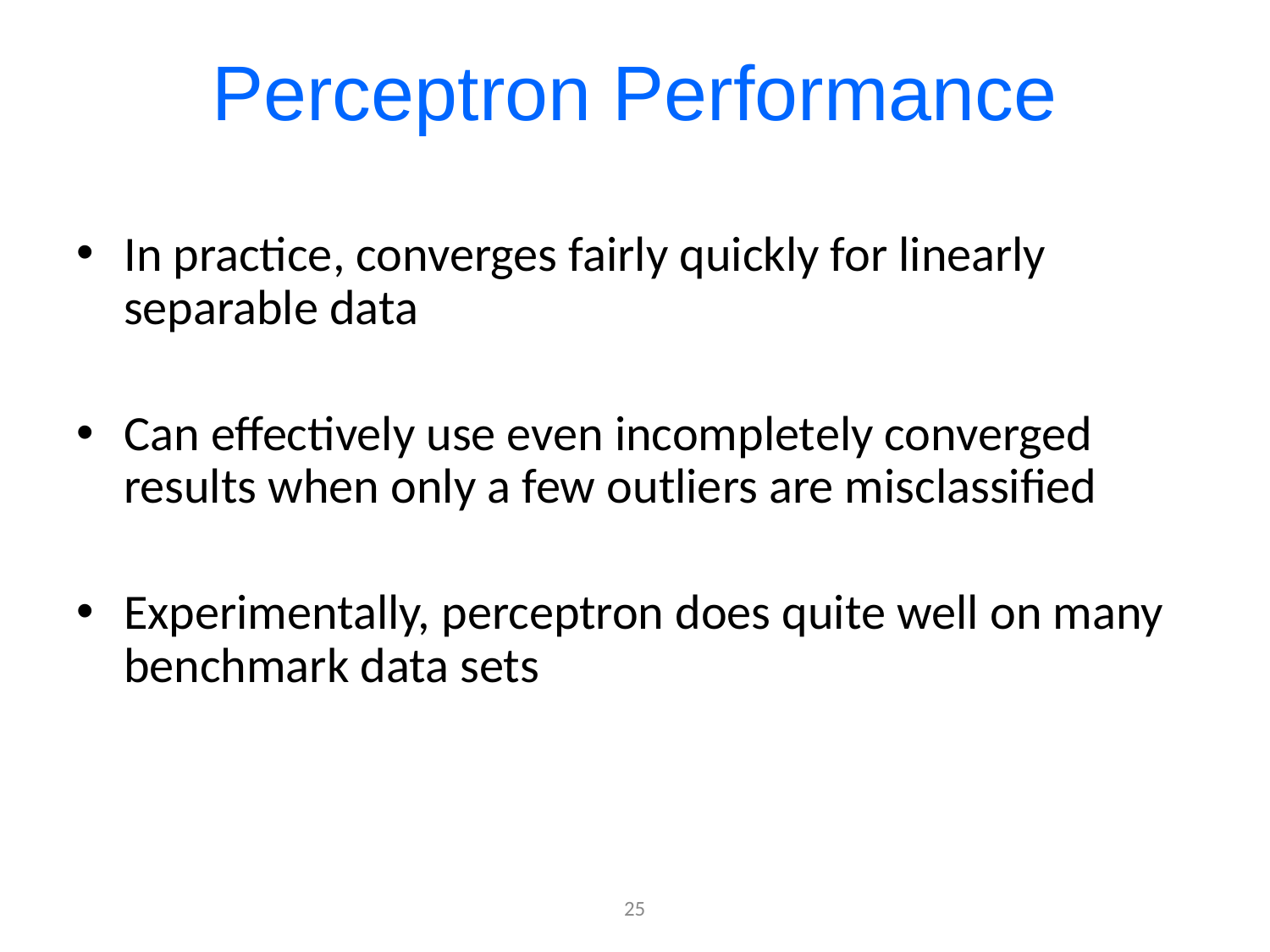

# Perceptron Performance
In practice, converges fairly quickly for linearly separable data

Can effectively use even incompletely converged results when only a few outliers are misclassified

Experimentally, perceptron does quite well on many benchmark data sets

25